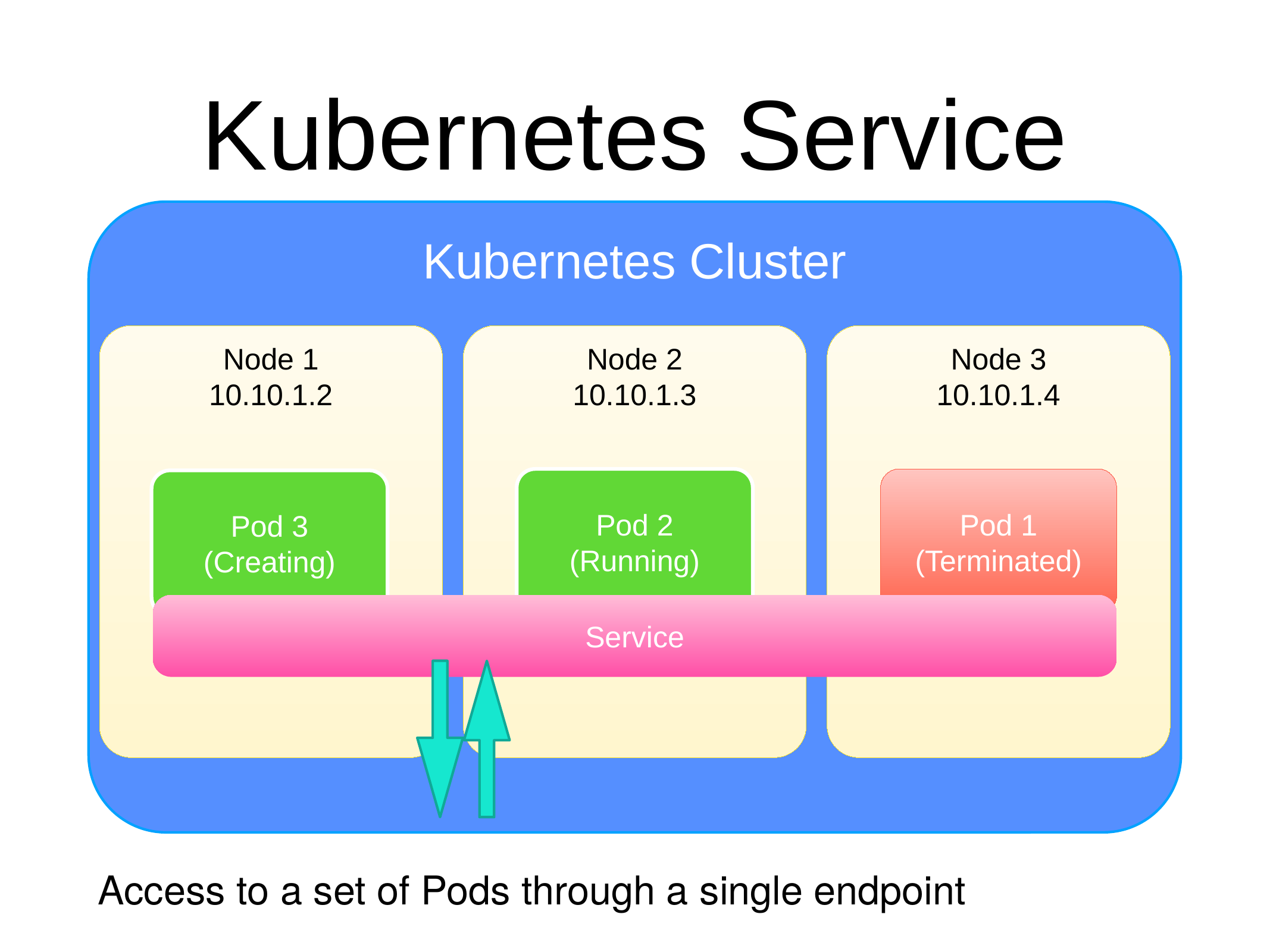

# Kubernetes Service
Kubernetes Cluster
Node 2
10.10.1.3
Node 3
10.10.1.4
Node 1
10.10.1.2
Pod 2
(Running)
Pod 1
(Terminated)
Pod 3
(Creating)
Service

Access to a set of Pods through a single endpoint